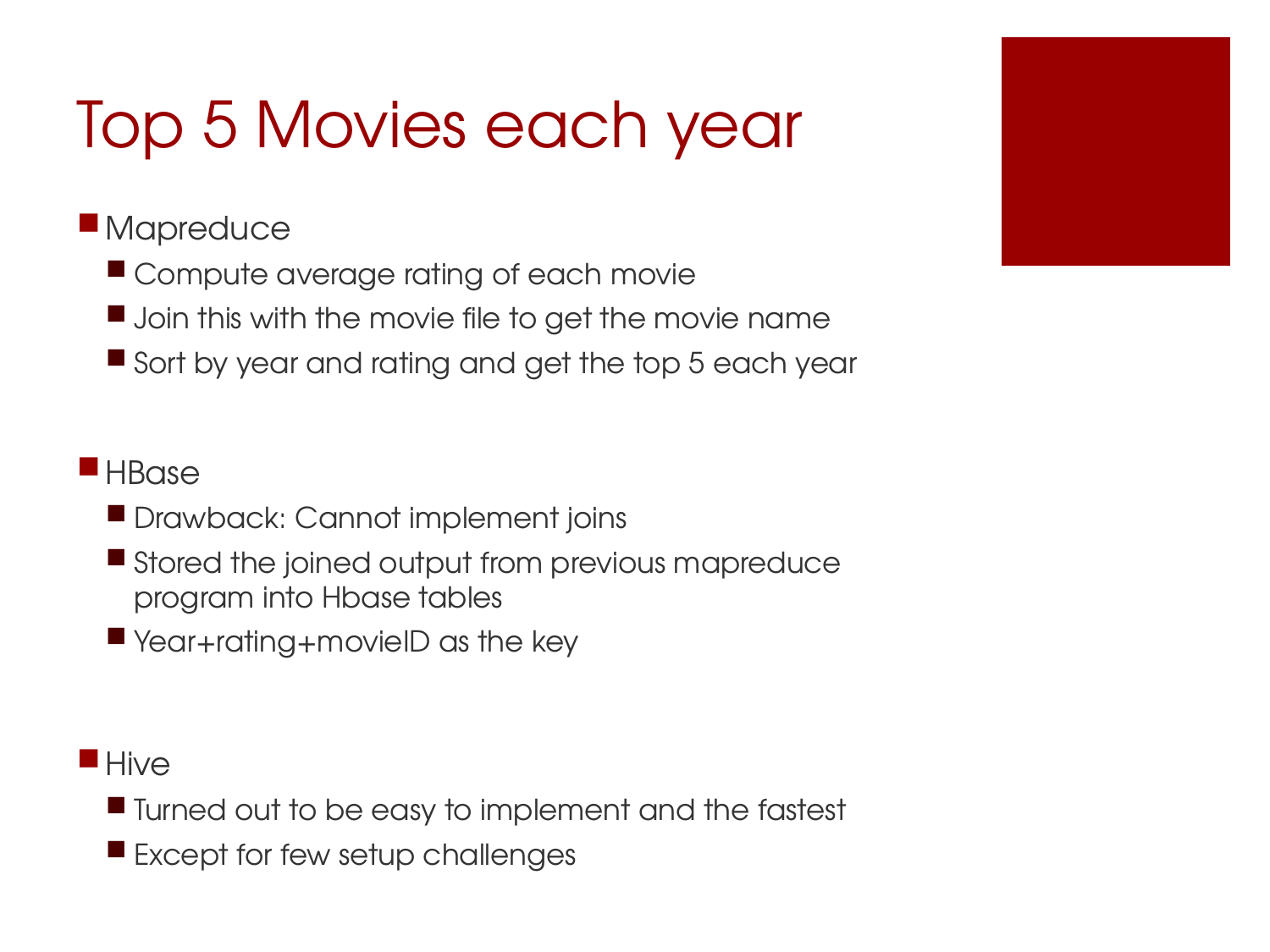

# Top 5 Movies each year
Mapreduce
Compute average rating of each movie
Join this with the movie file to get the movie name
Sort by year and rating and get the top 5 each year

HBase
Drawback: Cannot implement joins
Stored the joined output from previous mapreduce program into Hbase tables
Year+rating+movieID as the key

Hive
Turned out to be easy to implement and the fastest
Except for few setup challenges